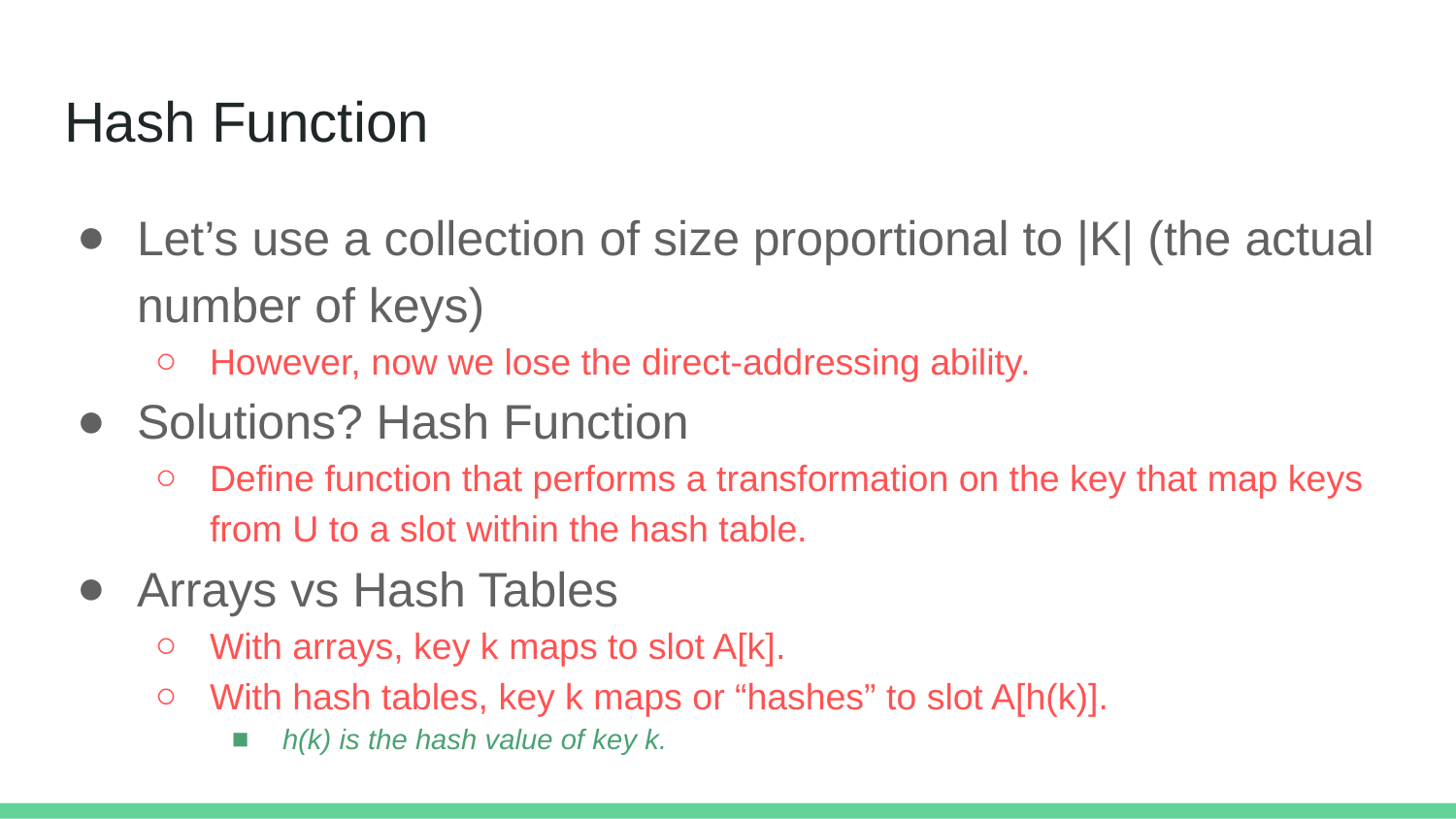

# Hash Function
Let’s use a collection of size proportional to |K| (the actual number of keys)
However, now we lose the direct-addressing ability.
Solutions? Hash Function
Define function that performs a transformation on the key that map keys from U to a slot within the hash table.
Arrays vs Hash Tables
With arrays, key k maps to slot A[k].
With hash tables, key k maps or “hashes” to slot A[h(k)].
h(k) is the hash value of key k.